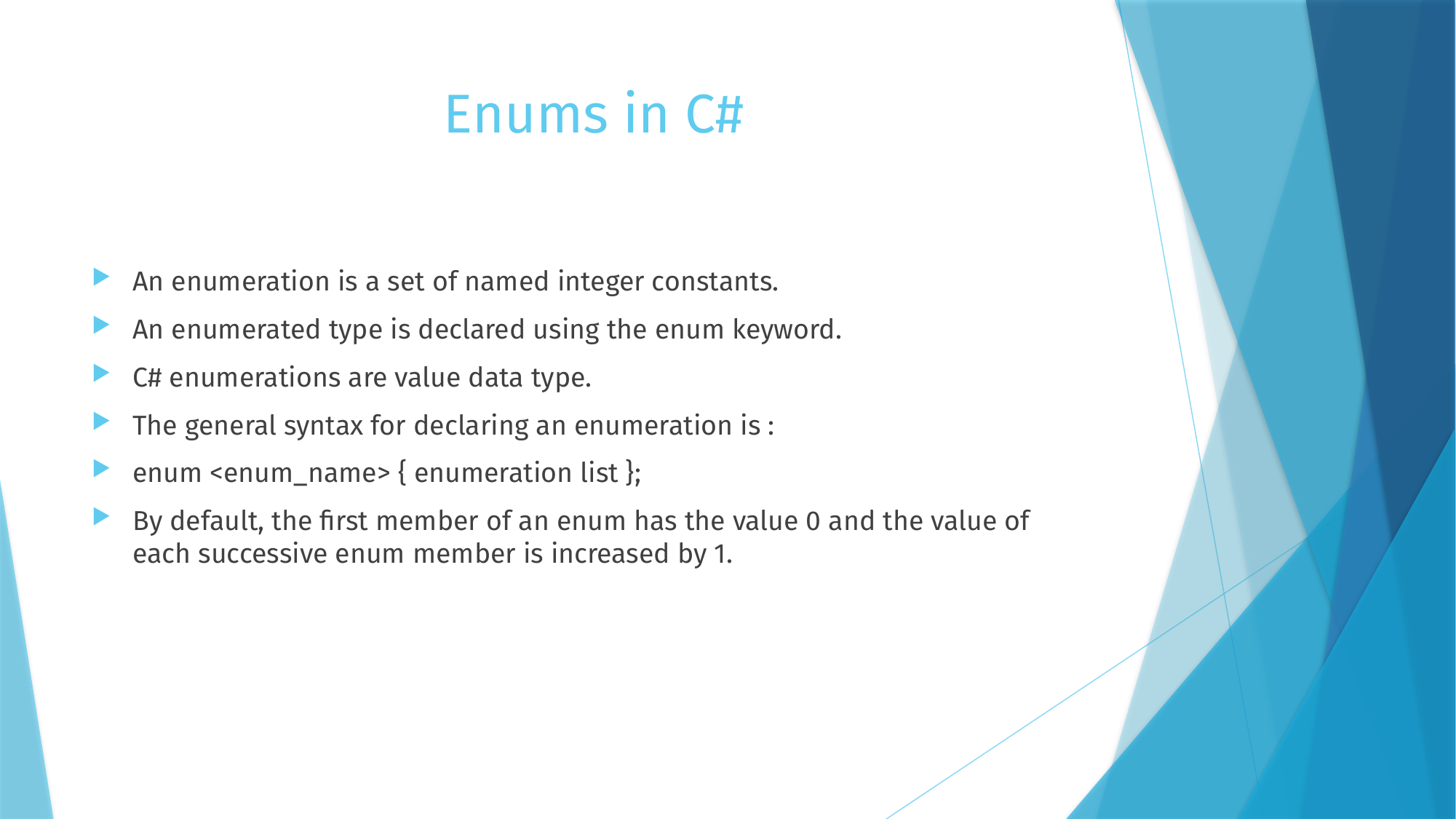

# Enums in C#
An enumeration is a set of named integer constants.
An enumerated type is declared using the enum keyword.
C# enumerations are value data type.
The general syntax for declaring an enumeration is :
enum <enum_name> { enumeration list };
By default, the first member of an enum has the value 0 and the value of each successive enum member is increased by 1.